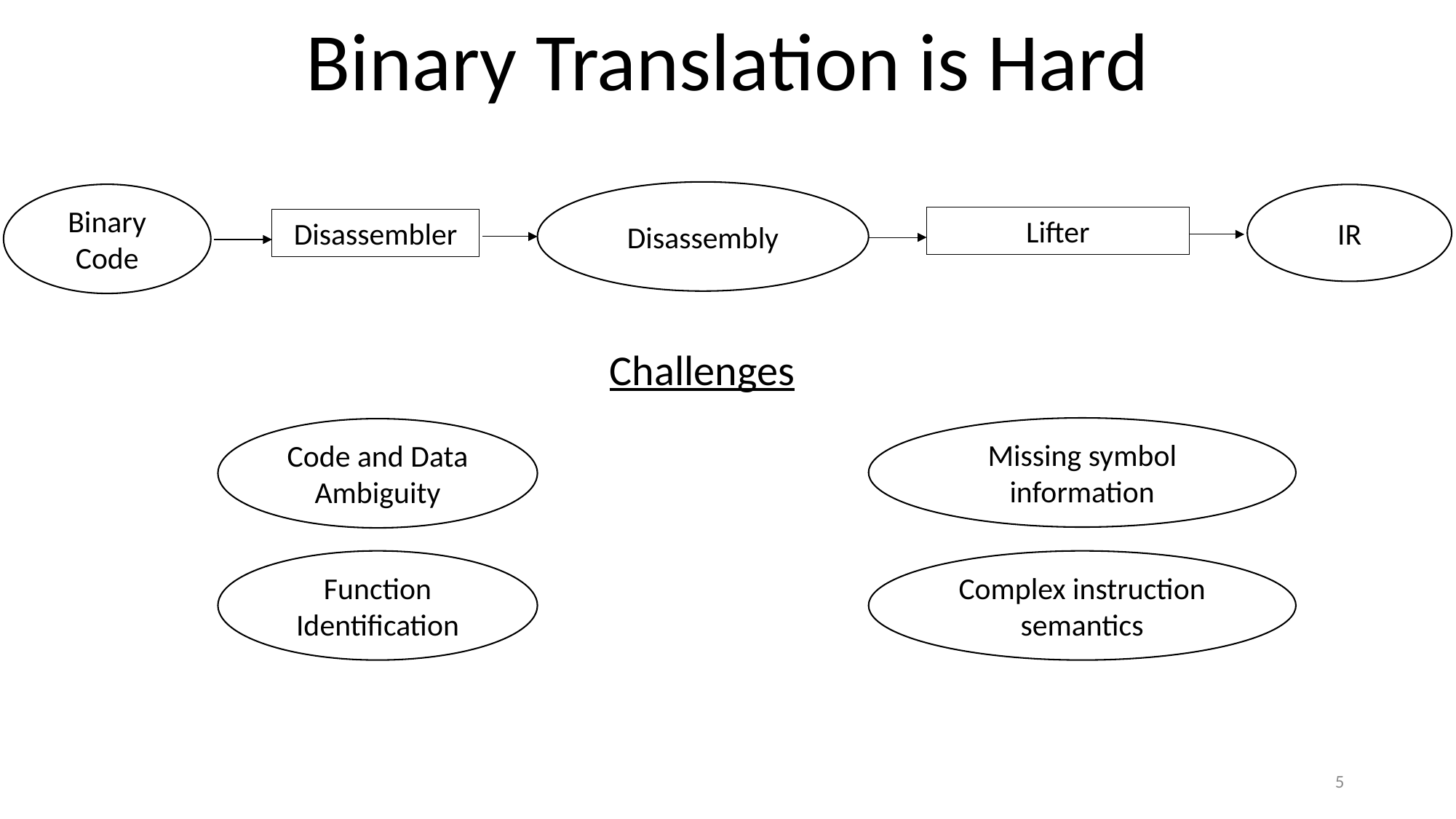

# Binary Translation is Hard
Disassembly
Binary Code
IR
Lifter
Disassembler
Challenges
Missing symbol information
Code and Data Ambiguity
Function Identification
Complex instruction semantics
5